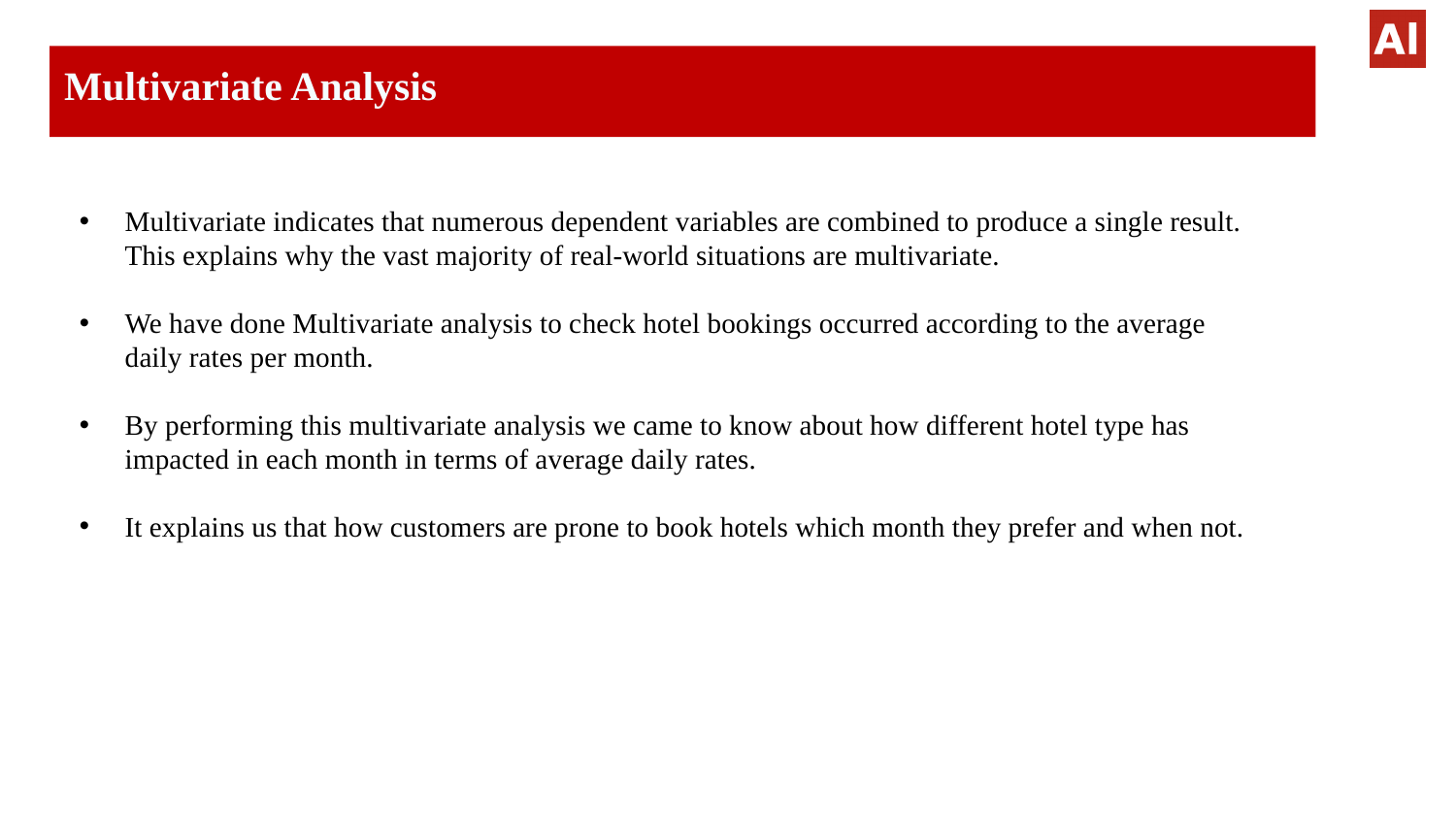

# Multivariate Analysis
Multivariate indicates that numerous dependent variables are combined to produce a single result. This explains why the vast majority of real-world situations are multivariate.

We have done Multivariate analysis to check hotel bookings occurred according to the average daily rates per month.

By performing this multivariate analysis we came to know about how different hotel type has impacted in each month in terms of average daily rates.

It explains us that how customers are prone to book hotels which month they prefer and when not.